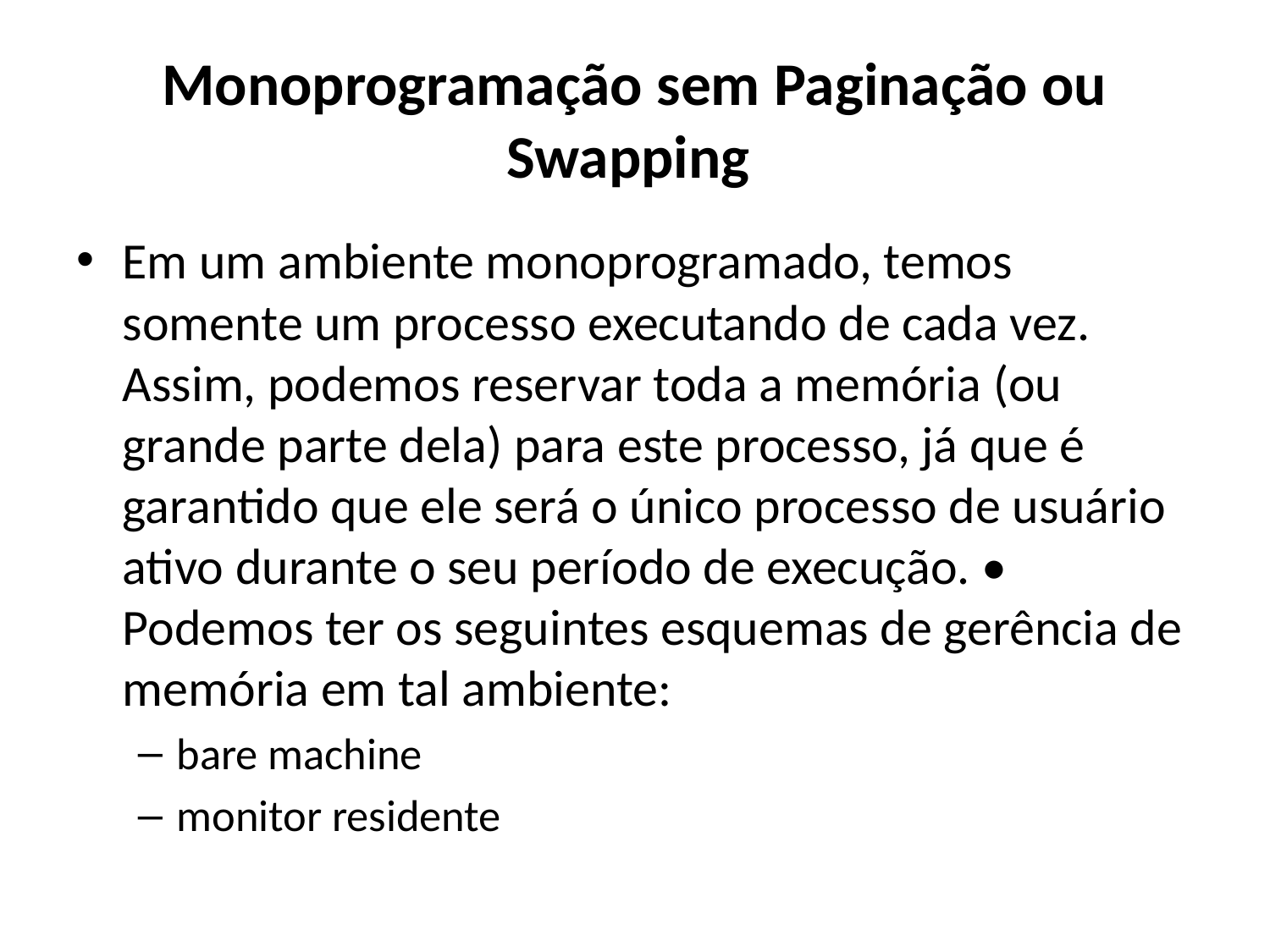

# Monoprogramação sem Paginação ou Swapping
Em um ambiente monoprogramado, temos somente um processo executando de cada vez. Assim, podemos reservar toda a memória (ou grande parte dela) para este processo, já que é garantido que ele será o único processo de usuário ativo durante o seu período de execução. •  Podemos ter os seguintes esquemas de gerência de memória em tal ambiente:
bare machine
monitor residente